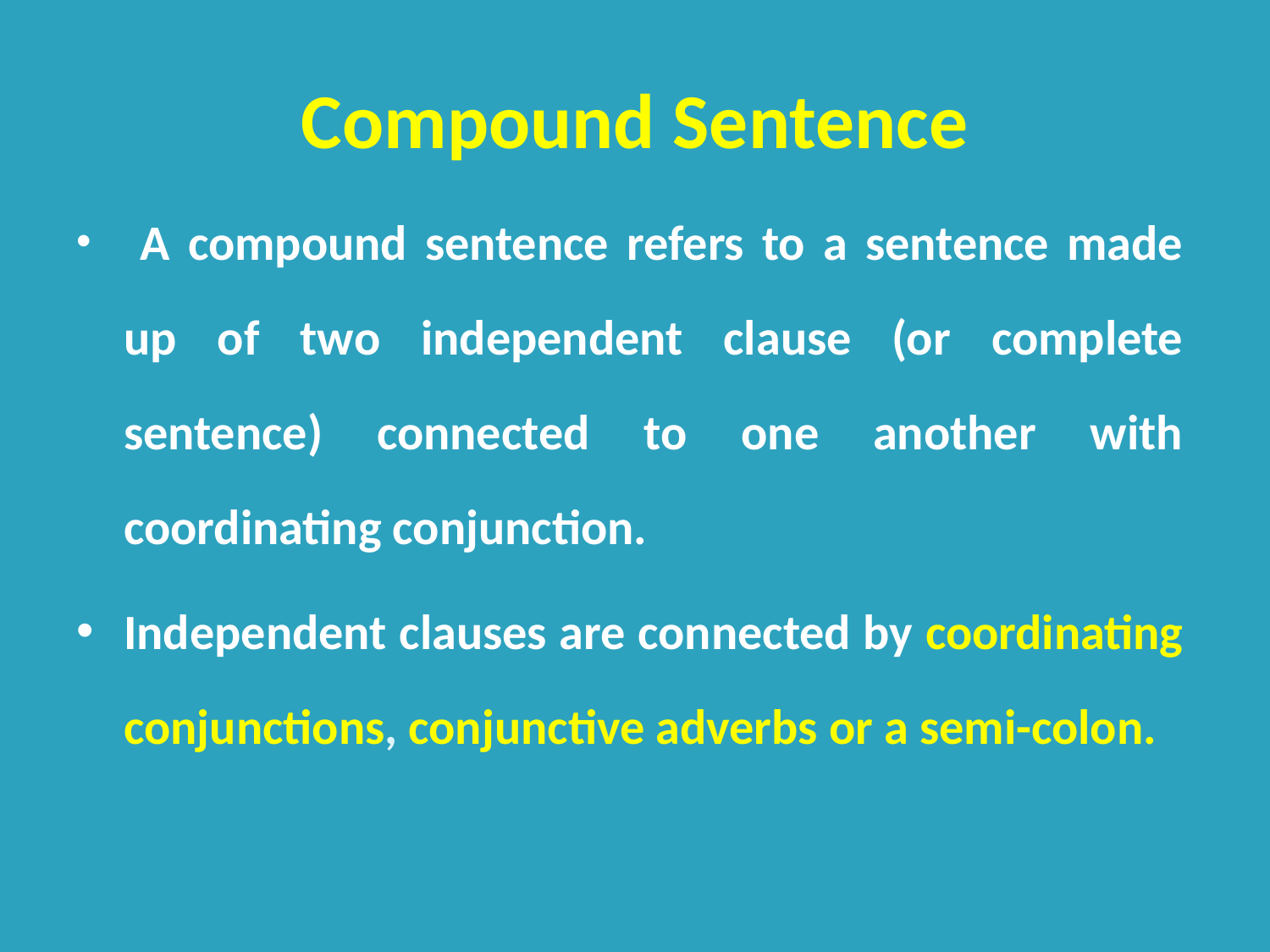

# Compound Sentence
 A compound sentence refers to a sentence made up of two independent clause (or complete sentence) connected to one another with coordinating conjunction.
Independent clauses are connected by coordinating conjunctions, conjunctive adverbs or a semi-colon.